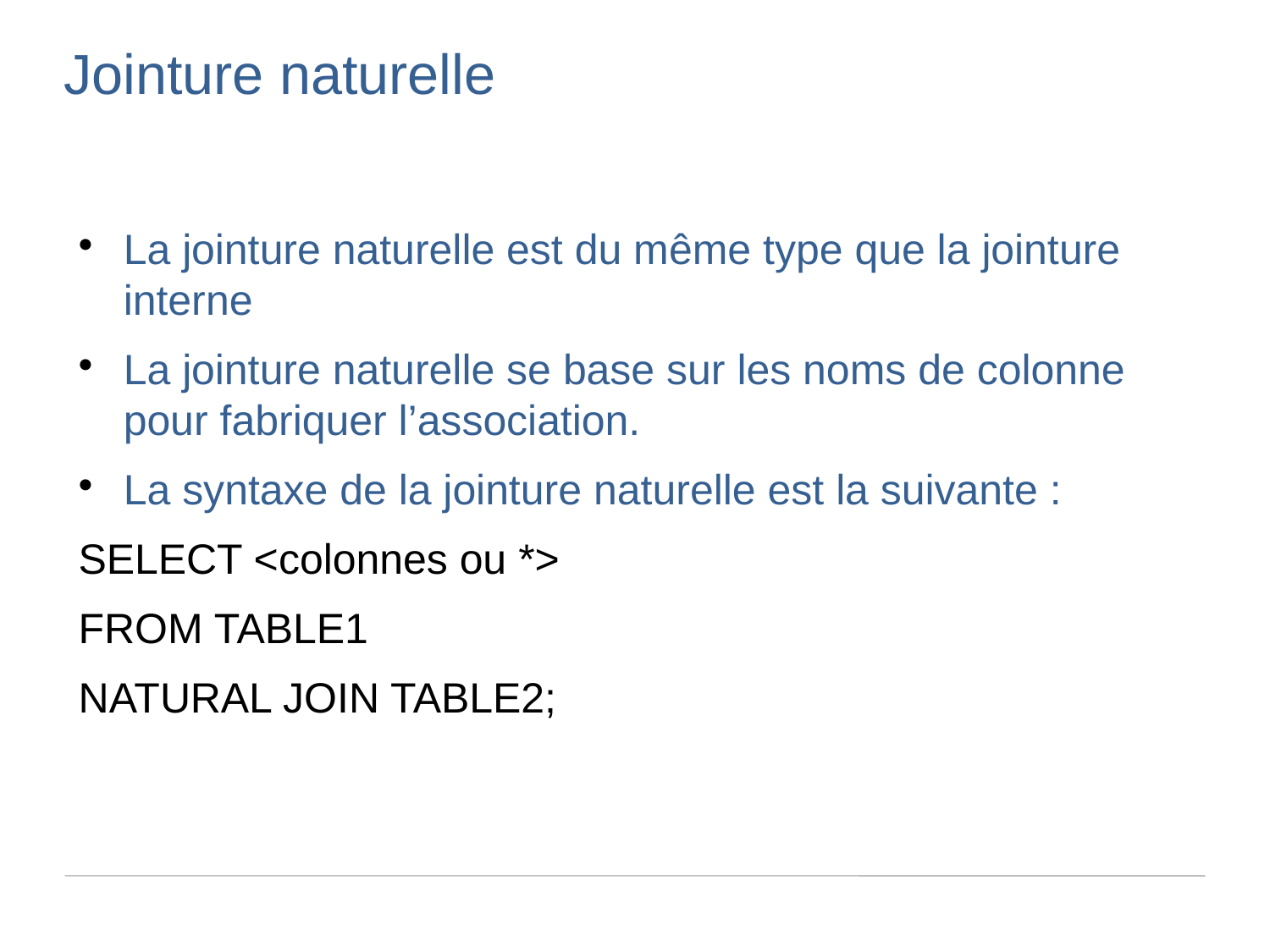

Jointure naturelle
La jointure naturelle est du même type que la jointure interne
La jointure naturelle se base sur les noms de colonne pour fabriquer l’association.
La syntaxe de la jointure naturelle est la suivante :
SELECT <colonnes ou *>
FROM TABLE1
NATURAL JOIN TABLE2;